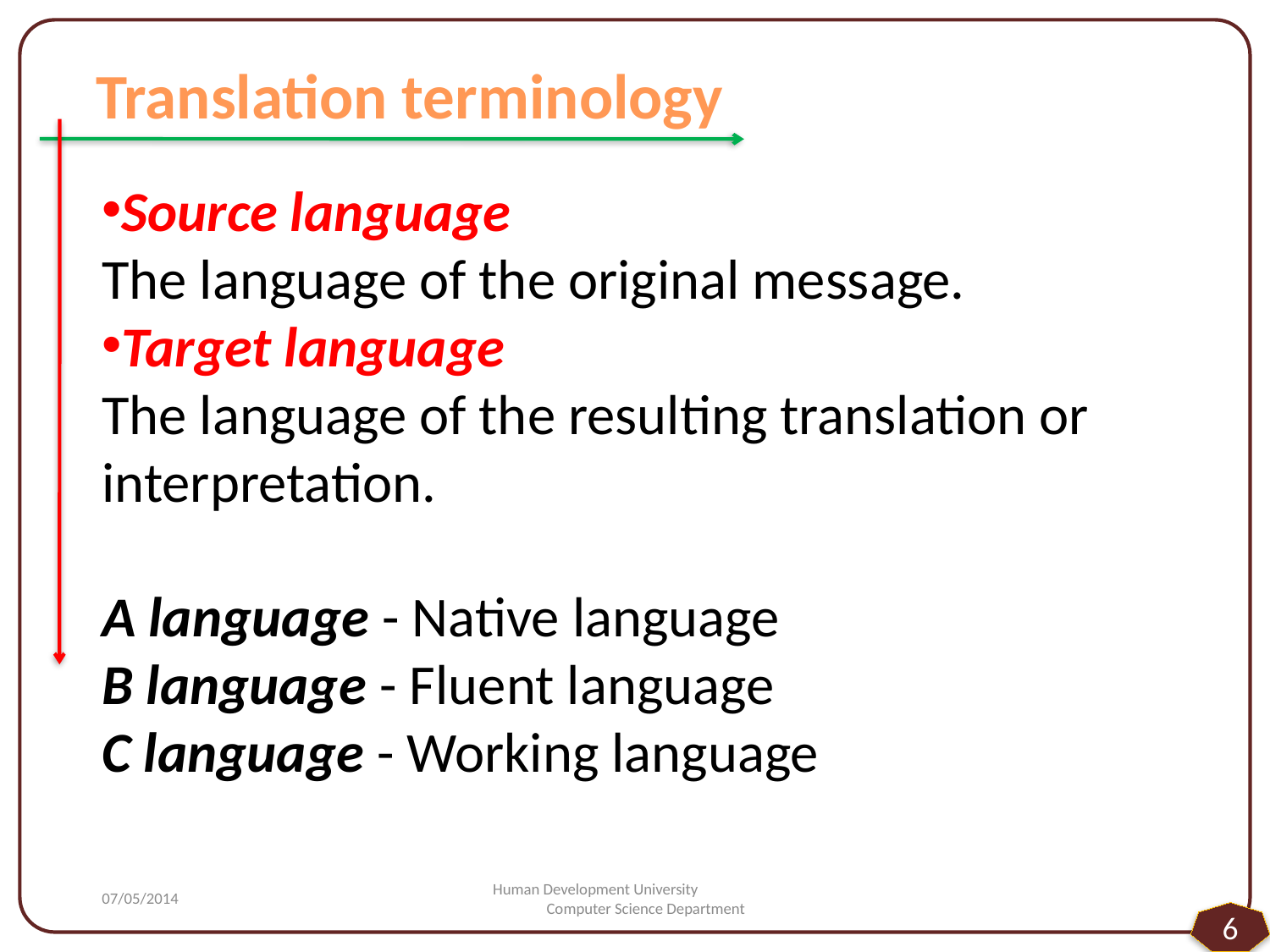

Translation terminology
Source language
The language of the original message.
Target language
The language of the resulting translation or interpretation.
A language - Native language
B language - Fluent language
C language - Working language
#

07/05/2014
Human Development University                              Computer Science Department
6